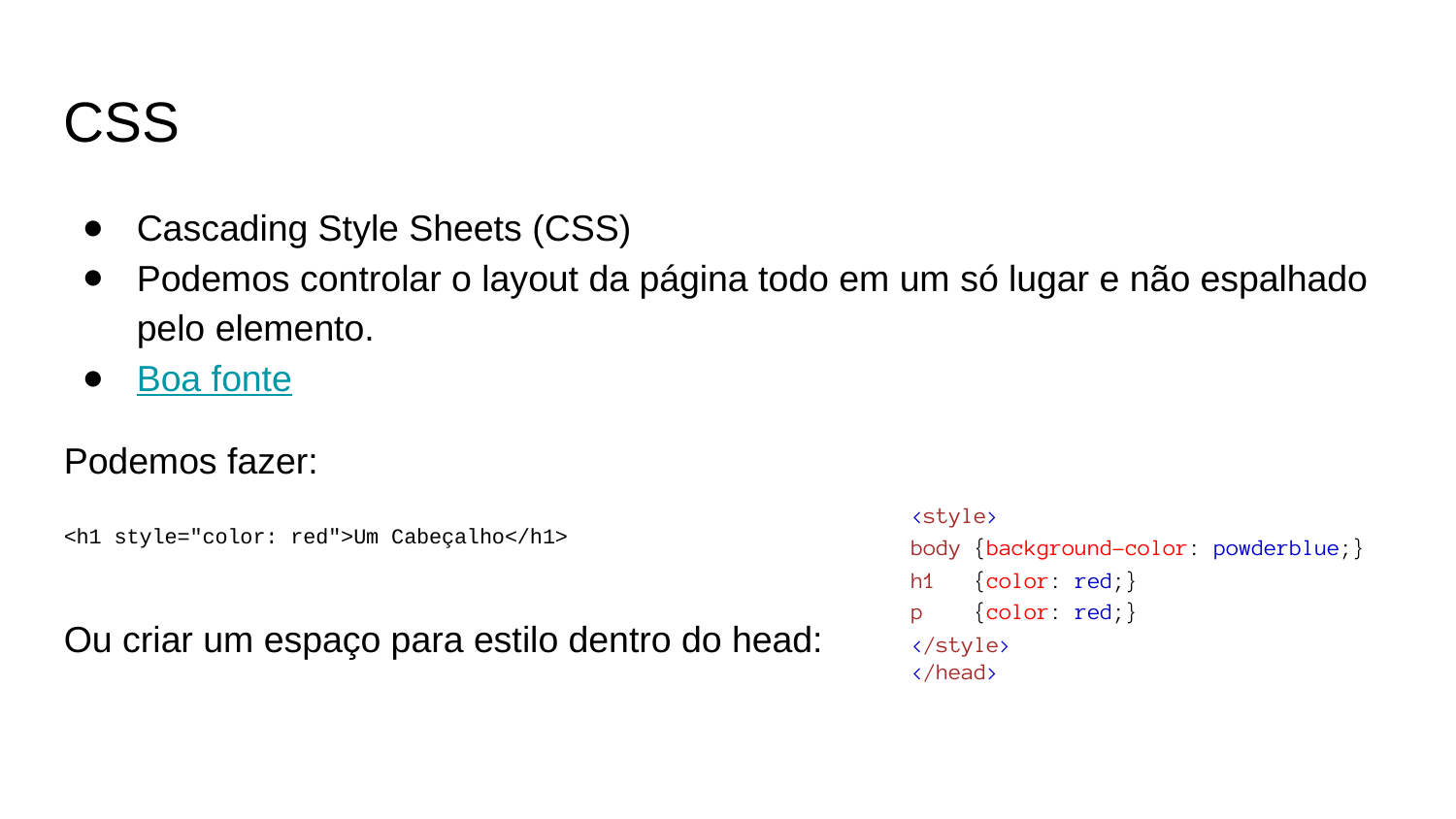

CSS
Cascading Style Sheets (CSS)
Podemos controlar o layout da página todo em um só lugar e não espalhado pelo elemento.
Boa fonte
Podemos fazer:
<h1 style="color: red">Um Cabeçalho</h1>

Ou criar um espaço para estilo dentro do head:

<style>
body {background-color: powderblue;}
h1   {color: red;}
p    {color: red;}
</style>
</head>